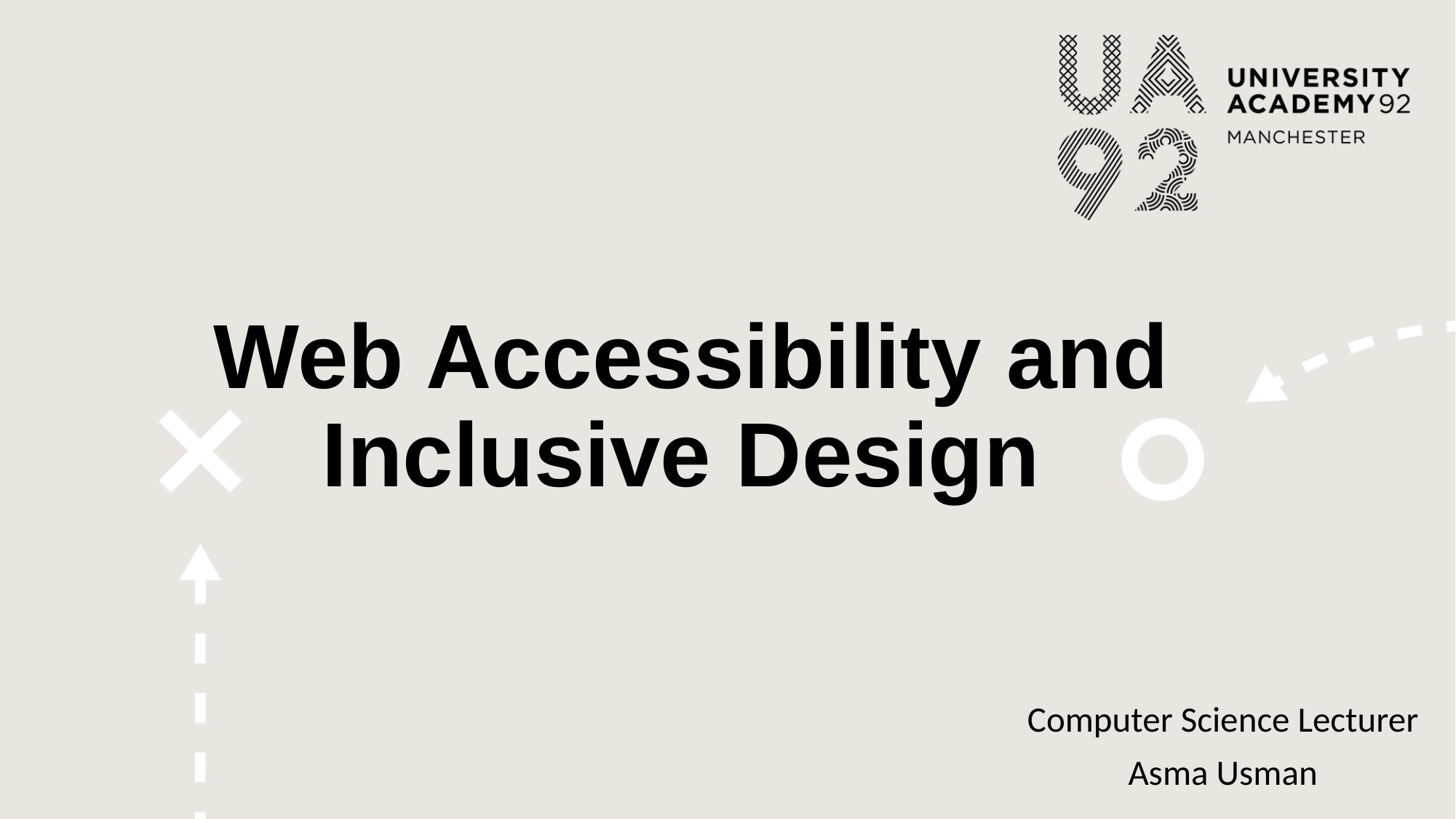

# Web Accessibility and Inclusive Design
Computer Science Lecturer
Asma Usman